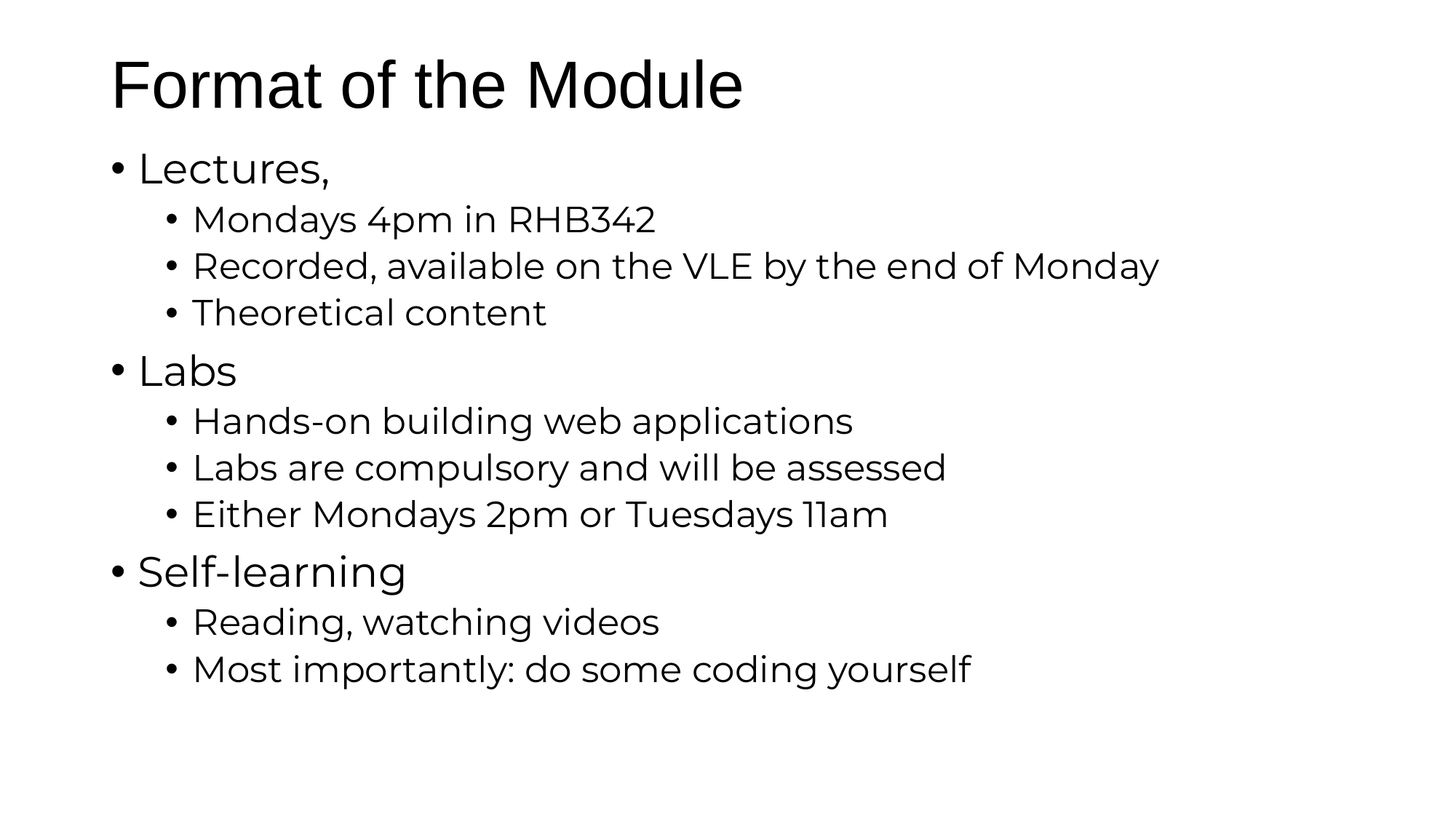

# Format of the Module
Lectures,
Mondays 4pm in RHB342
Recorded, available on the VLE by the end of Monday
Theoretical content
Labs
Hands-on building web applications
Labs are compulsory and will be assessed
Either Mondays 2pm or Tuesdays 11am
Self-learning
Reading, watching videos
Most importantly: do some coding yourself